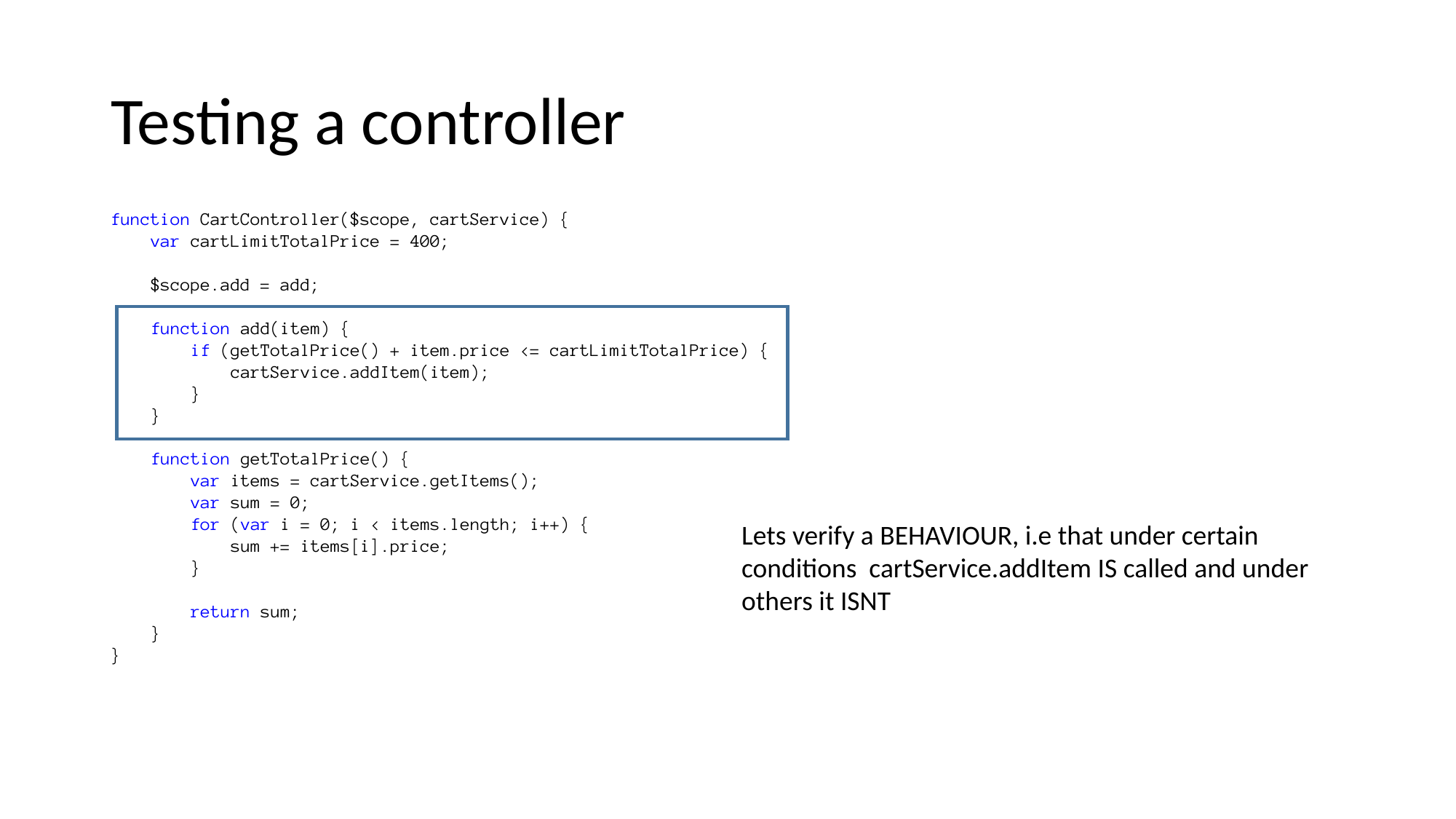

# Testing a controller
function CartController($scope, cartService) {
    var cartLimitTotalPrice = 400;

    $scope.add = add;

    function add(item) {
        if (getTotalPrice() + item.price <= cartLimitTotalPrice) {
            cartService.addItem(item);
        }
    }

    function getTotalPrice() {
        var items = cartService.getItems();
        var sum = 0;
        for (var i = 0; i < items.length; i++) {
            sum += items[i].price;
        }

        return sum;
    }
}

Lets verify a BEHAVIOUR, i.e that under certain
conditions  cartService.addItem IS called and under
others it ISNT